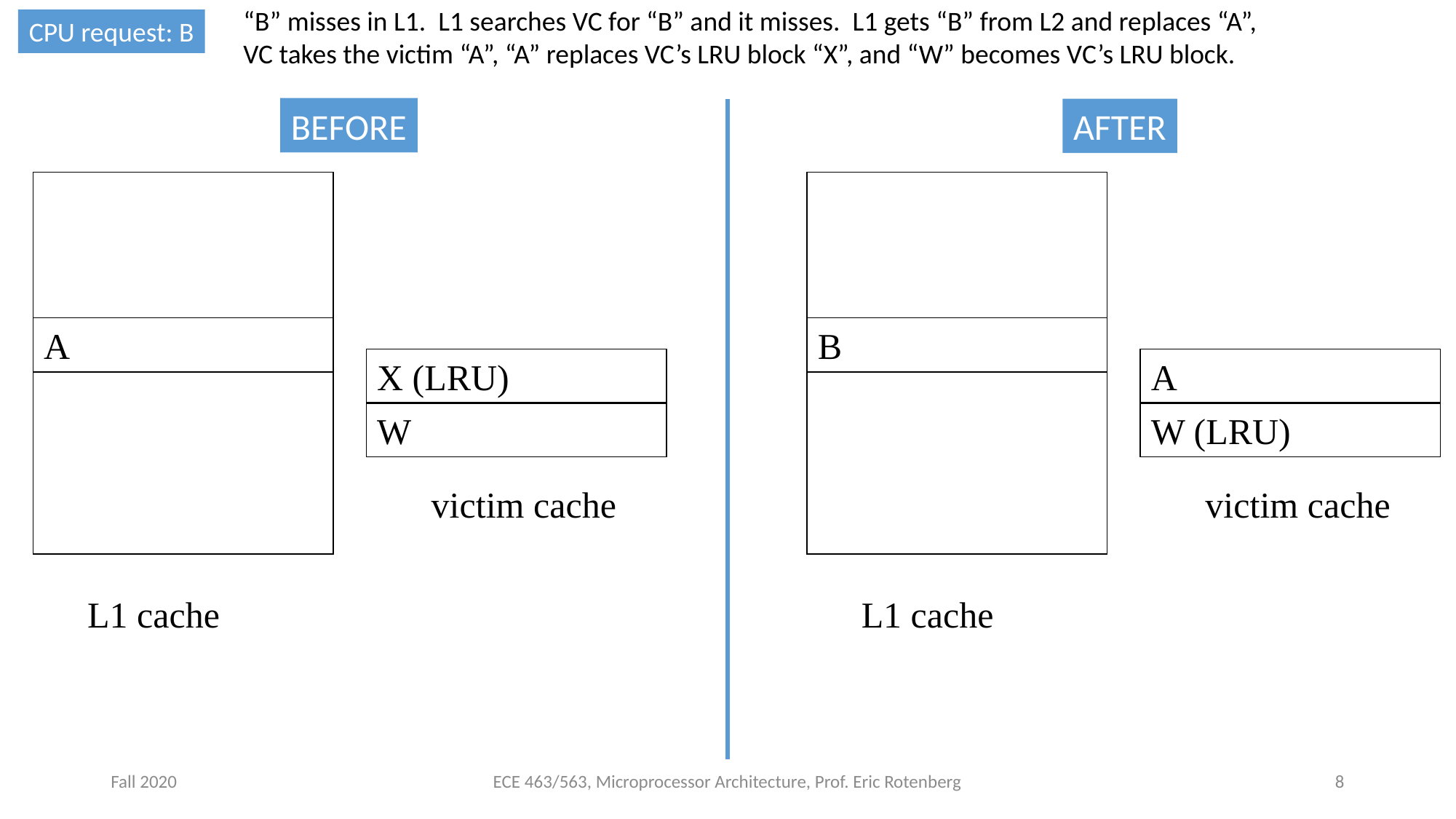

“B” misses in L1.  L1 searches VC for “B” and it misses.  L1 gets “B” from L2 and replaces “A”,
VC takes the victim “A”, “A” replaces VC’s LRU block “X”, and “W” becomes VC’s LRU block.
CPU request: B
BEFORE
AFTER

A
B
X (LRU)
A
W
W (LRU)
victim cache
victim cache
L1 cache
L1 cache
Fall 2020
ECE 463/563, Microprocessor Architecture, Prof. Eric Rotenberg
8